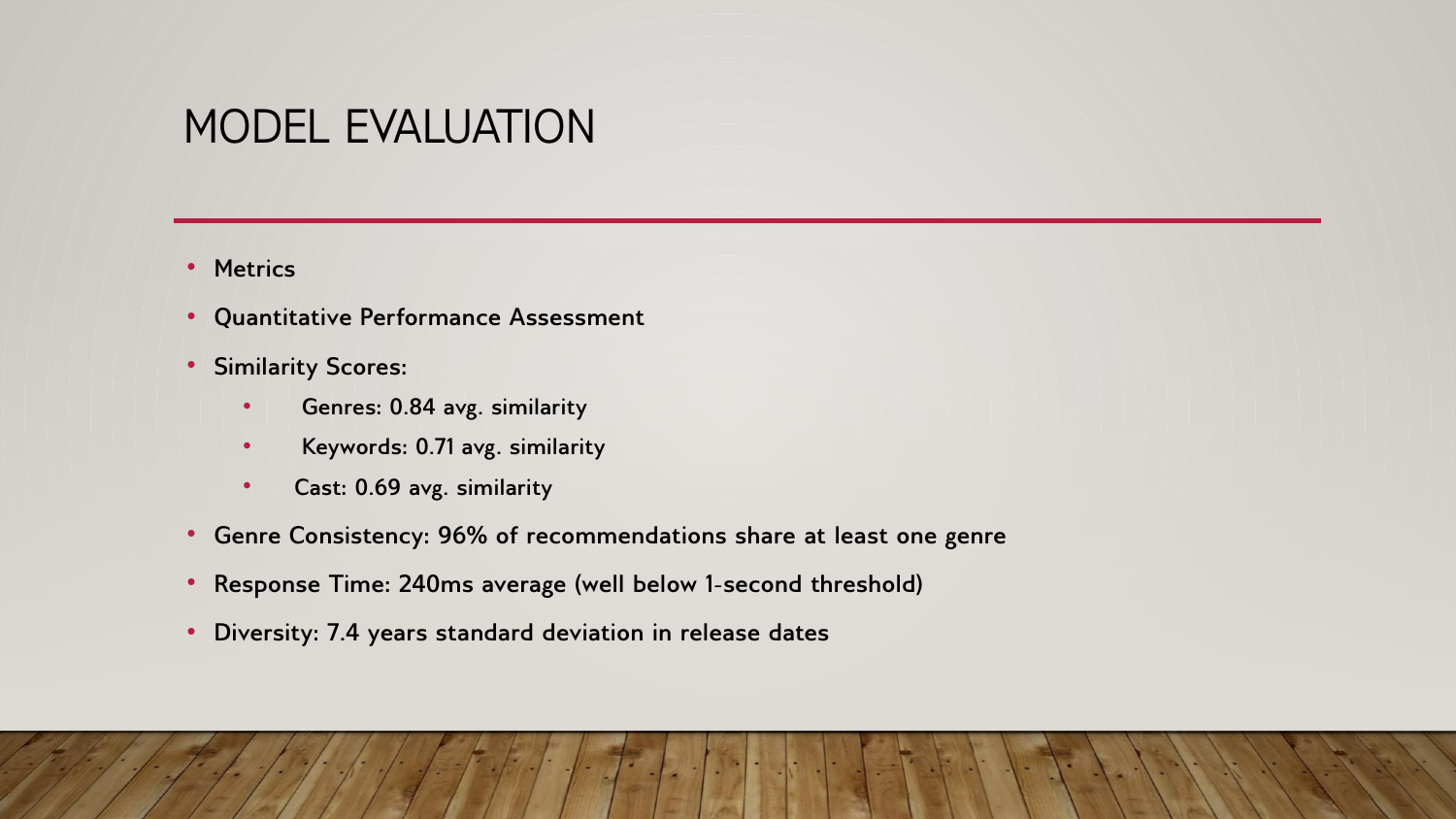

# MODEL EVALUATION
Metrics
Quantitative Performance Assessment
Similarity Scores:
    Genres: 0.84 avg. similarity
    Keywords: 0.71 avg. similarity
   Cast: 0.69 avg. similarity
Genre Consistency: 96% of recommendations share at least one genre
Response Time: 240ms average (well below 1-second threshold)
Diversity: 7.4 years standard deviation in release dates